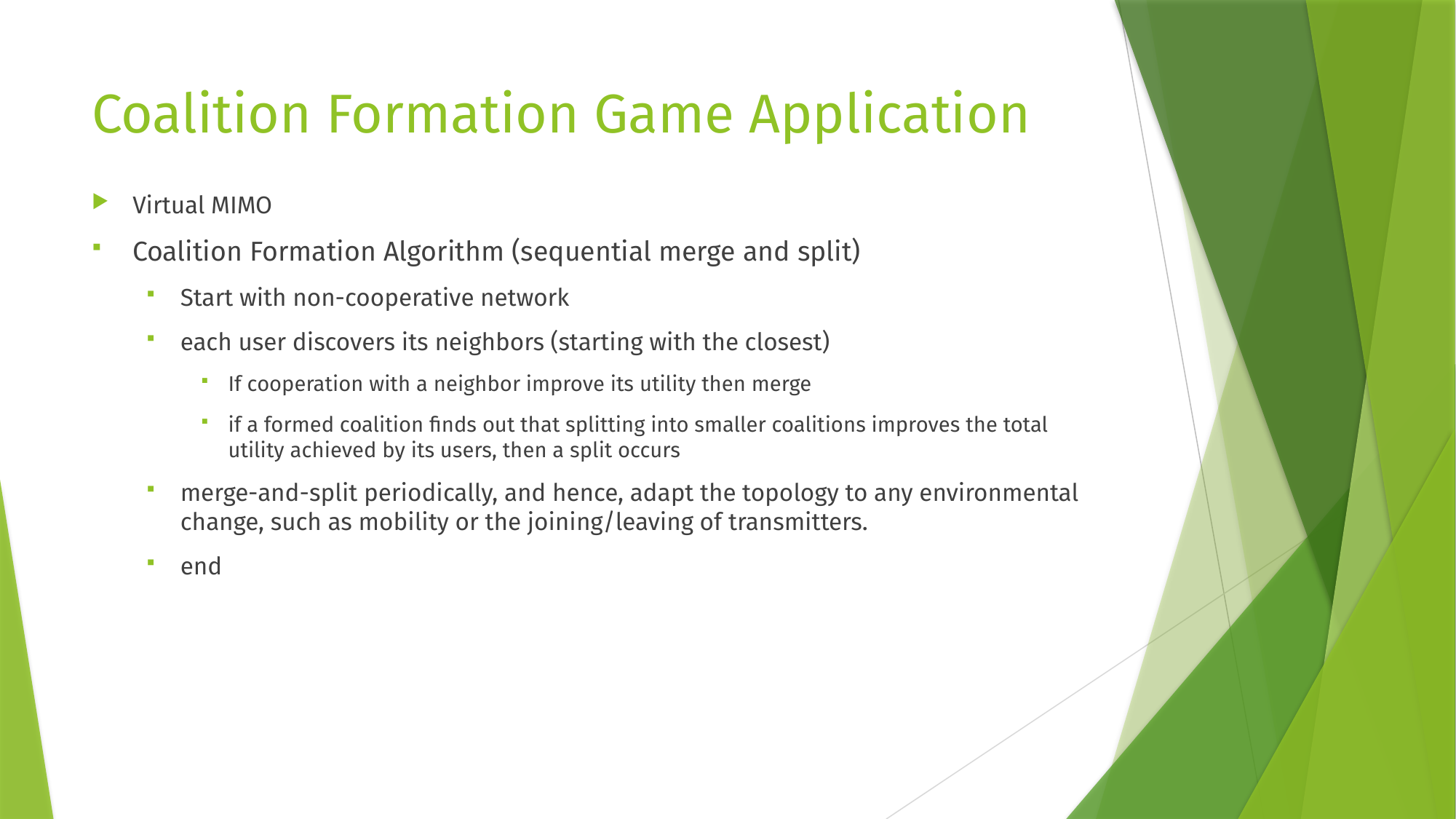

# Coalition Formation Game Application
Virtual MIMO
Coalition Formation Algorithm (sequential merge and split)
Start with non-cooperative network
each user discovers its neighbors (starting with the closest)
If cooperation with a neighbor improve its utility then merge
if a formed coalition finds out that splitting into smaller coalitions improves the total utility achieved by its users, then a split occurs
merge-and-split periodically, and hence, adapt the topology to any environmental change, such as mobility or the joining/leaving of transmitters.
end